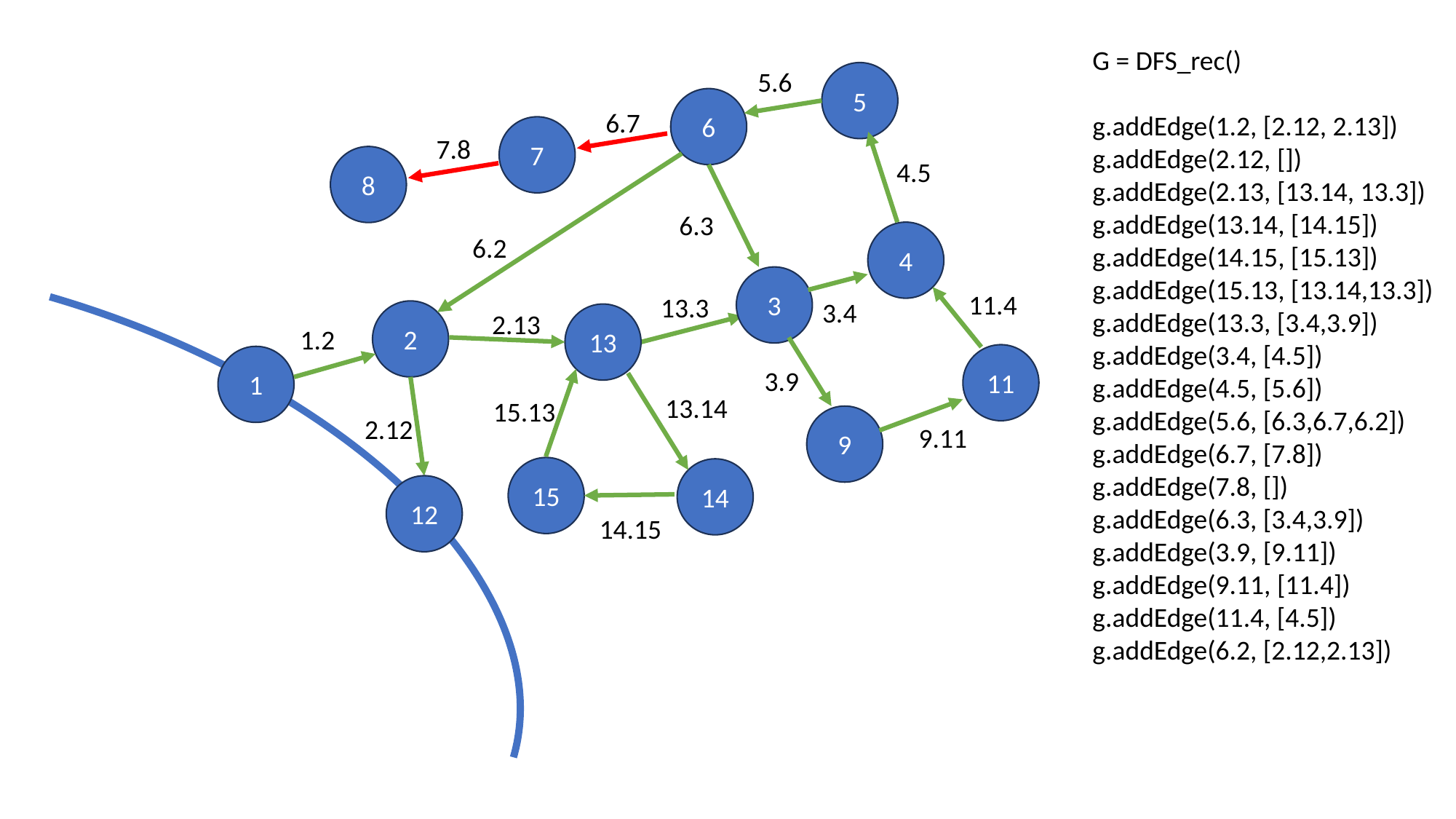

G = DFS_rec()

g.addEdge(1.2, [2.12, 2.13])
g.addEdge(2.12, [])
g.addEdge(2.13, [13.14, 13.3])
g.addEdge(13.14, [14.15])
g.addEdge(14.15, [15.13])
g.addEdge(15.13, [13.14,13.3])
g.addEdge(13.3, [3.4,3.9])
g.addEdge(3.4, [4.5])
g.addEdge(4.5, [5.6])
g.addEdge(5.6, [6.3,6.7,6.2])
g.addEdge(6.7, [7.8])
g.addEdge(7.8, [])
g.addEdge(6.3, [3.4,3.9])
g.addEdge(3.9, [9.11])
g.addEdge(9.11, [11.4])
g.addEdge(11.4, [4.5])
g.addEdge(6.2, [2.12,2.13])

5.6
5
6
6.7
7
7.8
8
4.5
6.3
4
6.2
3
11.4

13.3
3.4
2
2.13
13
1.2
11
1
3.9
13.14
15.13
9
2.12
9.11
15
14
12
14.15